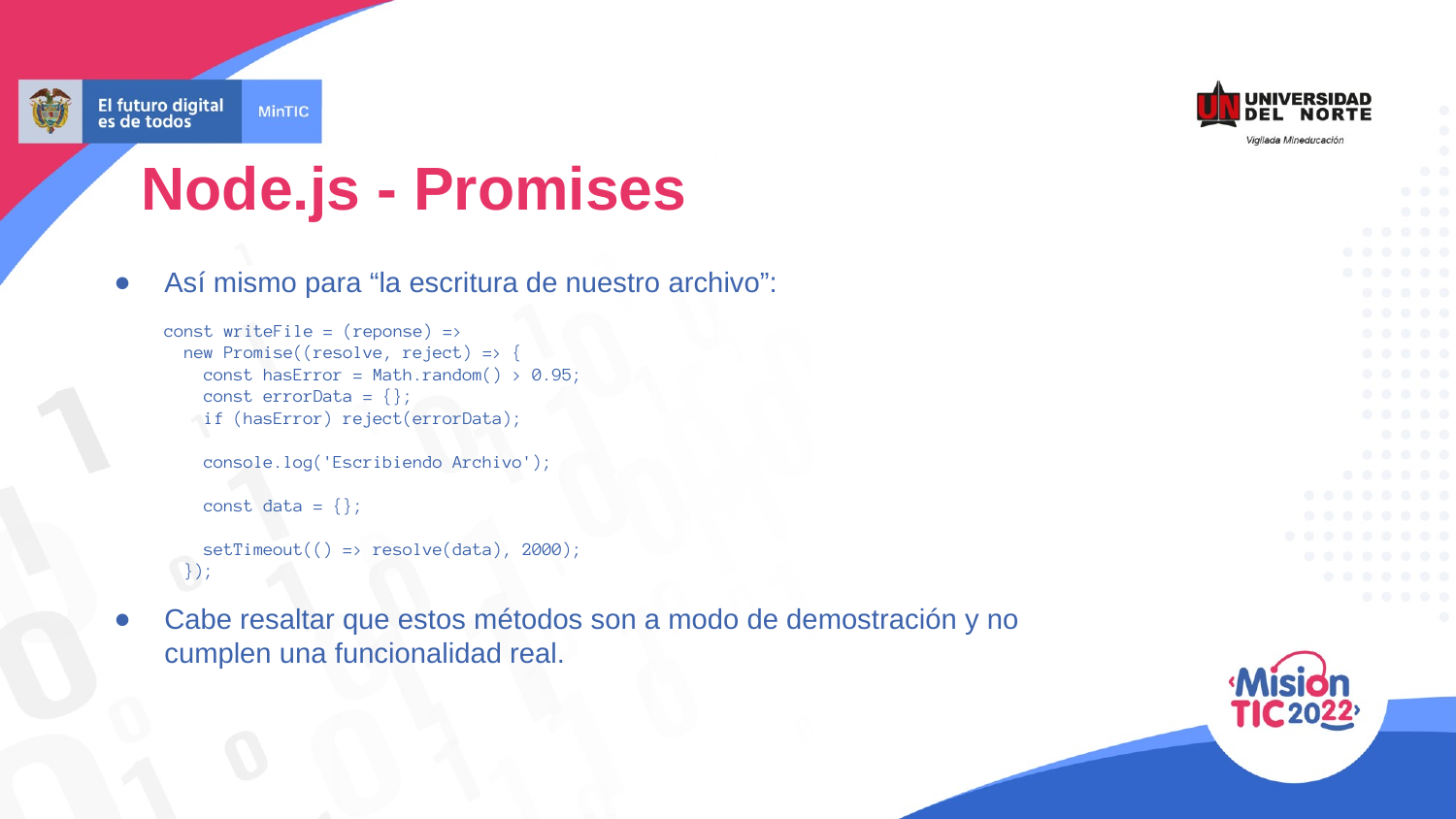

Node.js - Promises
Así mismo para “la escritura de nuestro archivo”:
const writeFile = (reponse) =>
  new Promise((resolve, reject) => {
    const hasError = Math.random() > 0.95;
    const errorData = {};
    if (hasError) reject(errorData);

    console.log('Escribiendo Archivo');

    const data = {};

    setTimeout(() => resolve(data), 2000);
  });
Cabe resaltar que estos métodos son a modo de demostración y no
cumplen una funcionalidad real.